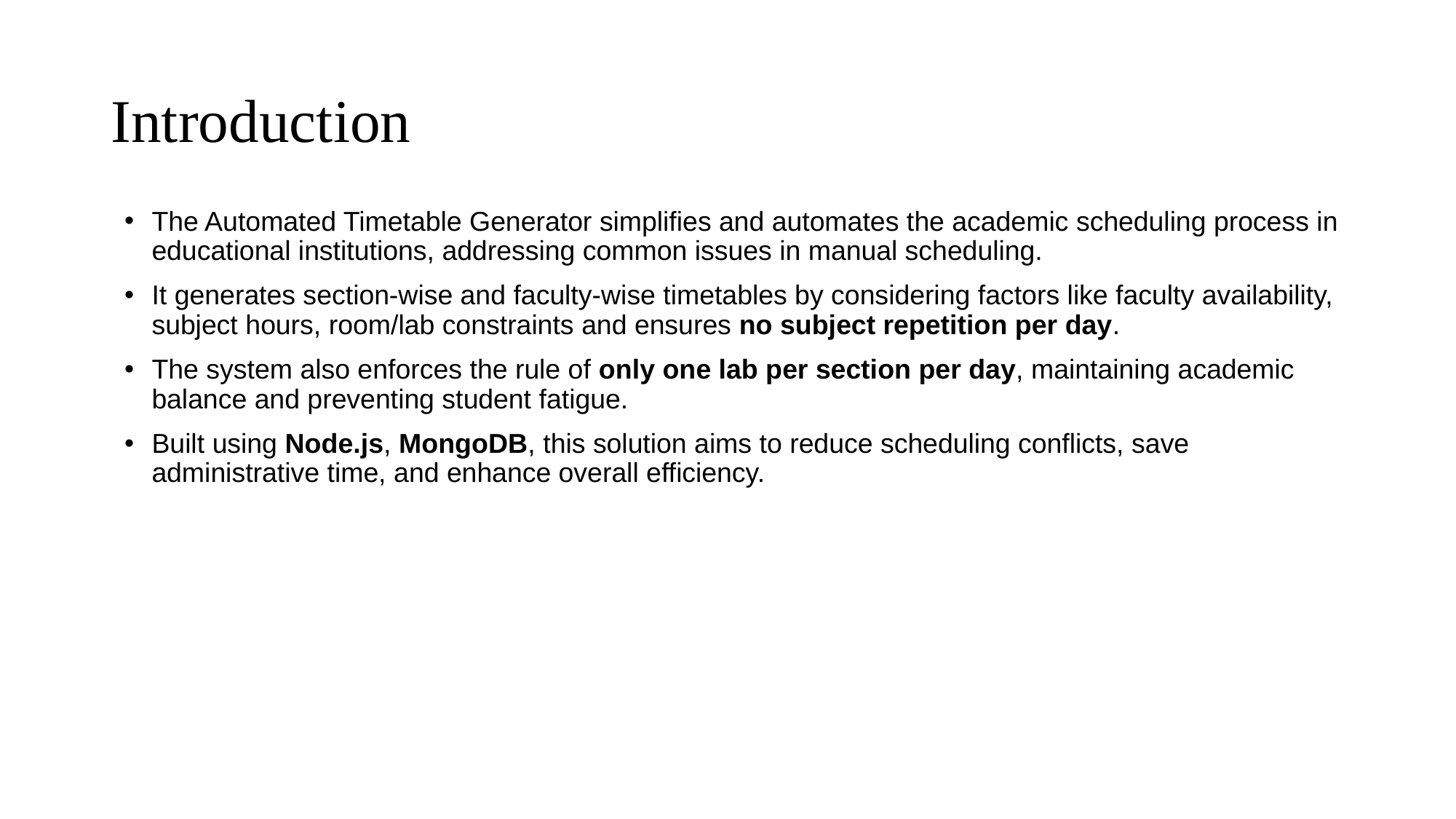

# Introduction
The Automated Timetable Generator simplifies and automates the academic scheduling process in educational institutions, addressing common issues in manual scheduling.
It generates section-wise and faculty-wise timetables by considering factors like faculty availability, subject hours, room/lab constraints and ensures no subject repetition per day.
The system also enforces the rule of only one lab per section per day, maintaining academic balance and preventing student fatigue.
Built using Node.js, MongoDB, this solution aims to reduce scheduling conflicts, save administrative time, and enhance overall efficiency.